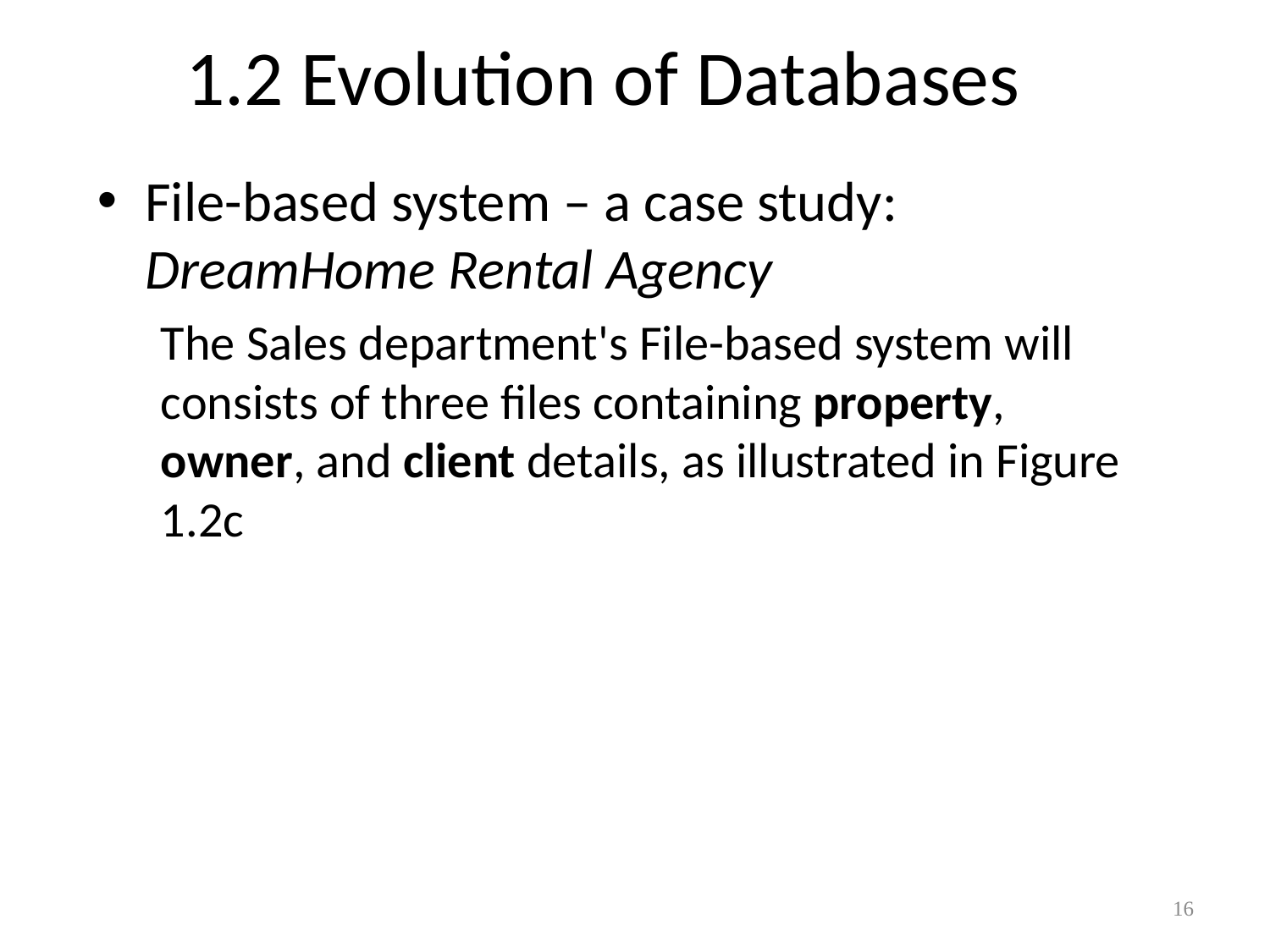

# 1.2 Evolution of Databases
File-based system – a case study: DreamHome Rental Agency
The Sales department's File-based system will consists of three files containing property, owner, and client details, as illustrated in Figure 1.2c
16